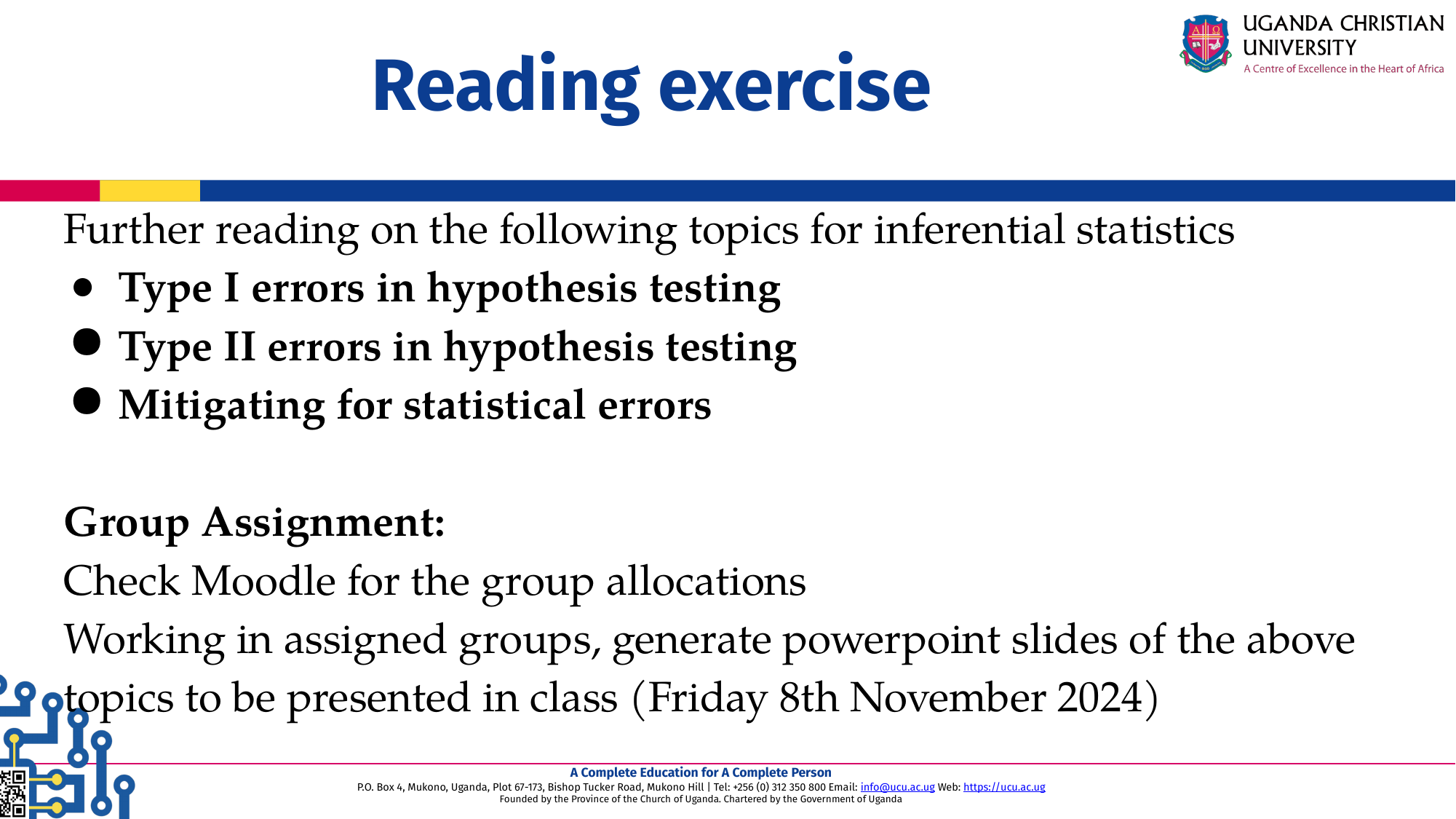

Reading exercise

Further reading on the following topics for inferential statistics
Type I errors in hypothesis testing
Type II errors in hypothesis testing
Mitigating for statistical errors

Group Assignment:
Check Moodle for the group allocations
Working in assigned groups, generate powerpoint slides of the above topics to be presented in class (Friday 8th November 2024)